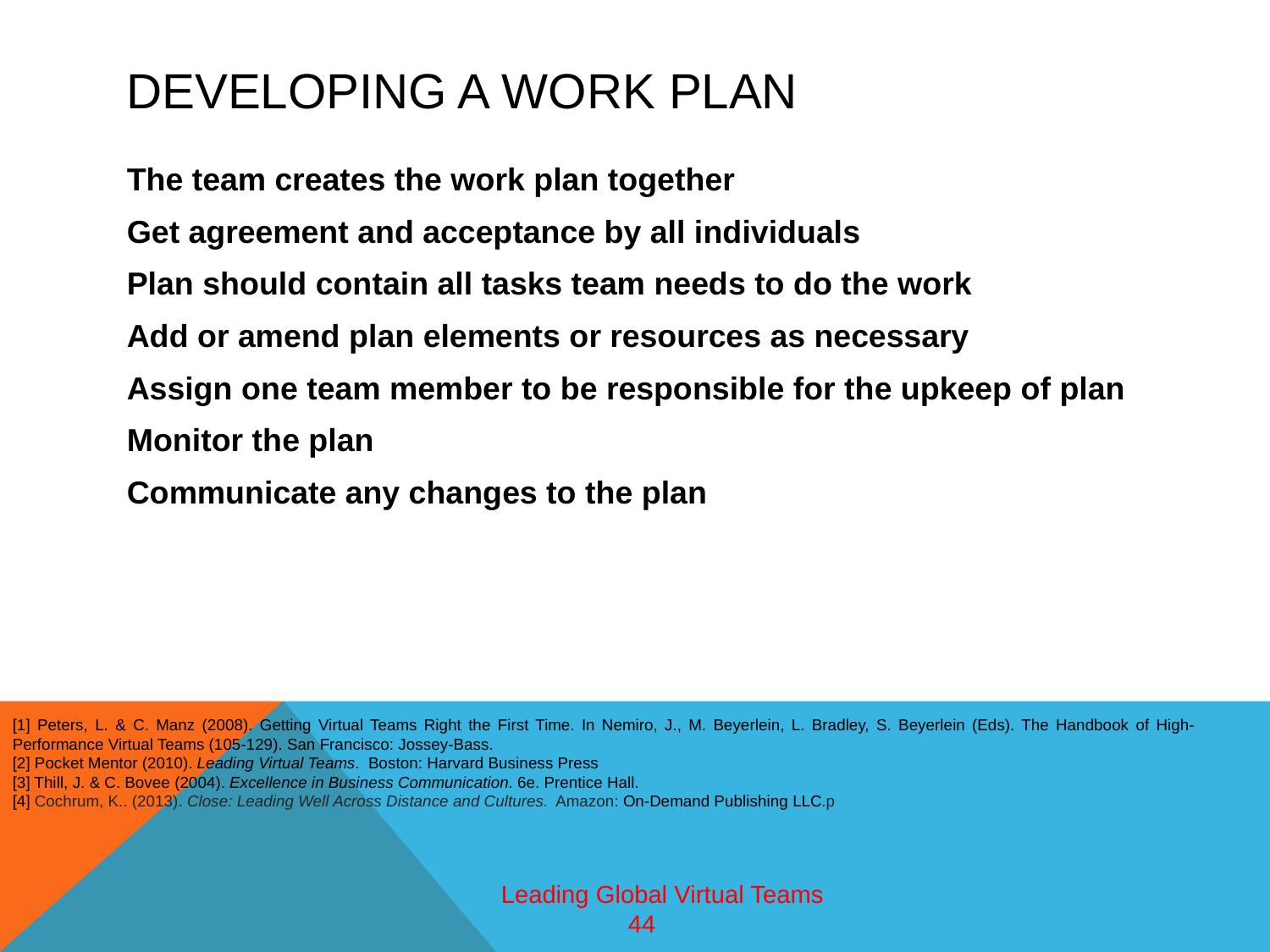

# Developing a Work plan
The team creates the work plan together
Get agreement and acceptance by all individuals
Plan should contain all tasks team needs to do the work
Add or amend plan elements or resources as necessary
Assign one team member to be responsible for the upkeep of plan
Monitor the plan
Communicate any changes to the plan
[1] Peters, L. & C. Manz (2008). Getting Virtual Teams Right the First Time. In Nemiro, J., M. Beyerlein, L. Bradley, S. Beyerlein (Eds). The Handbook of High-Performance Virtual Teams (105-129). San Francisco: Jossey-Bass.
[2] Pocket Mentor (2010). Leading Virtual Teams.  Boston: Harvard Business Press
[3] Thill, J. & C. Bovee (2004). Excellence in Business Communication. 6e. Prentice Hall.
[4] Cochrum, K.. (2013). Close: Leading Well Across Distance and Cultures.  Amazon: On-Demand Publishing LLC.p